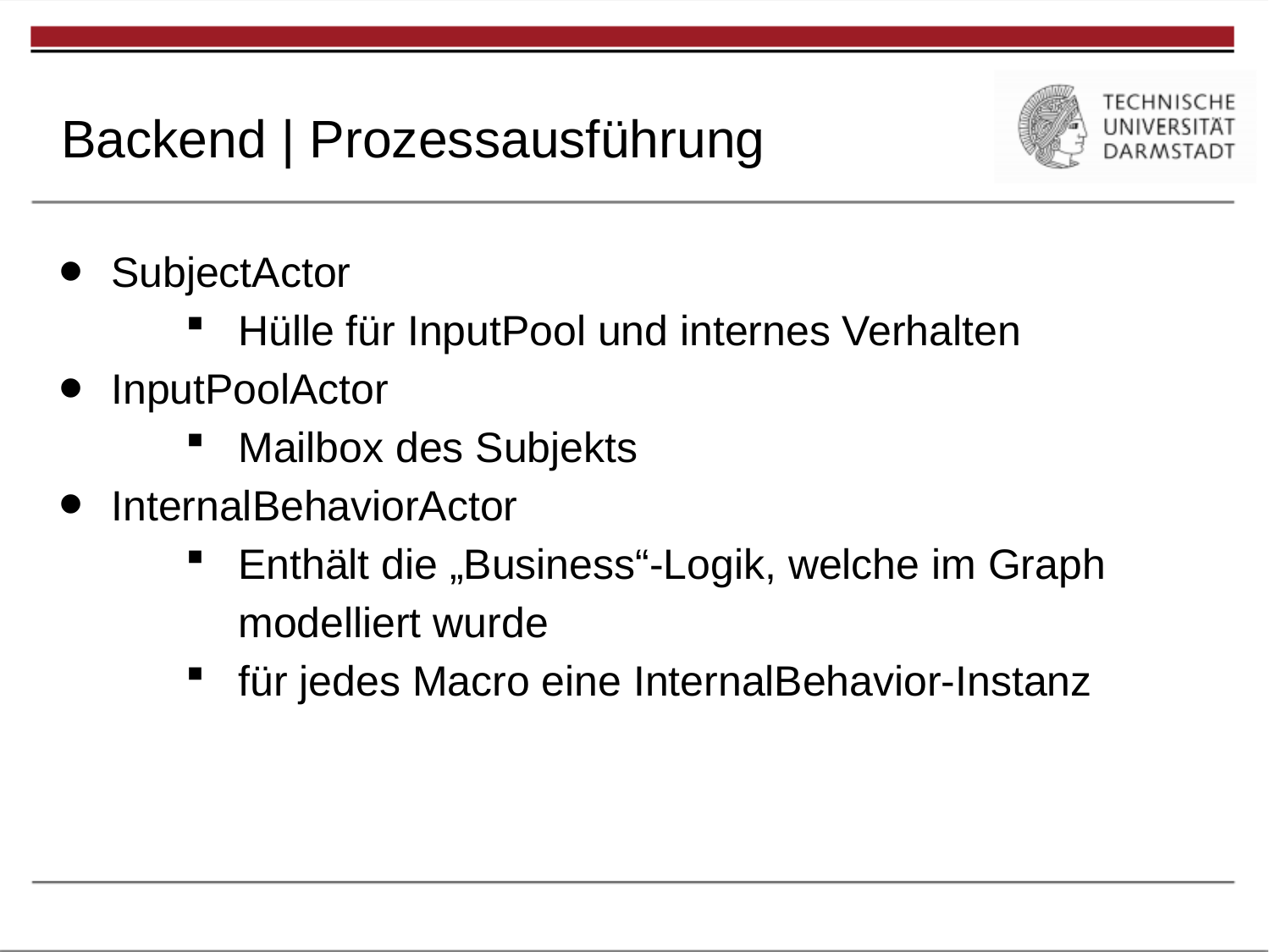

Gliederung
Backend | Prozessausführung

SubjectActor
Hülle für InputPool und internes Verhalten
InputPoolActor
Mailbox des Subjekts
InternalBehaviorActor
Enthält die „Business“-Logik, welche im Graph modelliert wurde
für jedes Macro eine InternalBehavior-Instanz